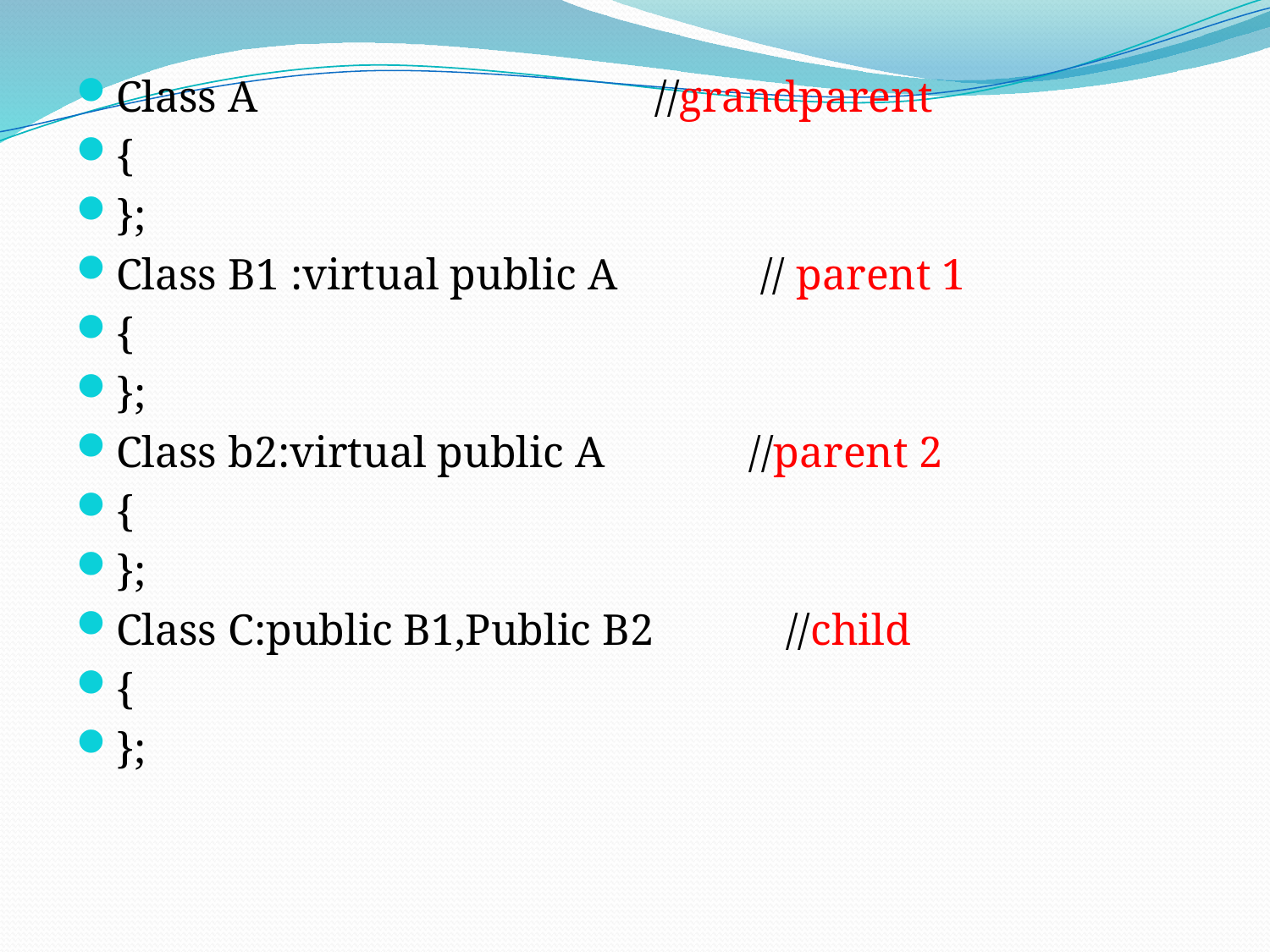

Class A			   //grandparent
{
};
Class B1 :virtual public A             // parent 1
{
};
Class b2:virtual public A		//parent 2
{
};
Class C:public B1,Public B2            //child
{
};